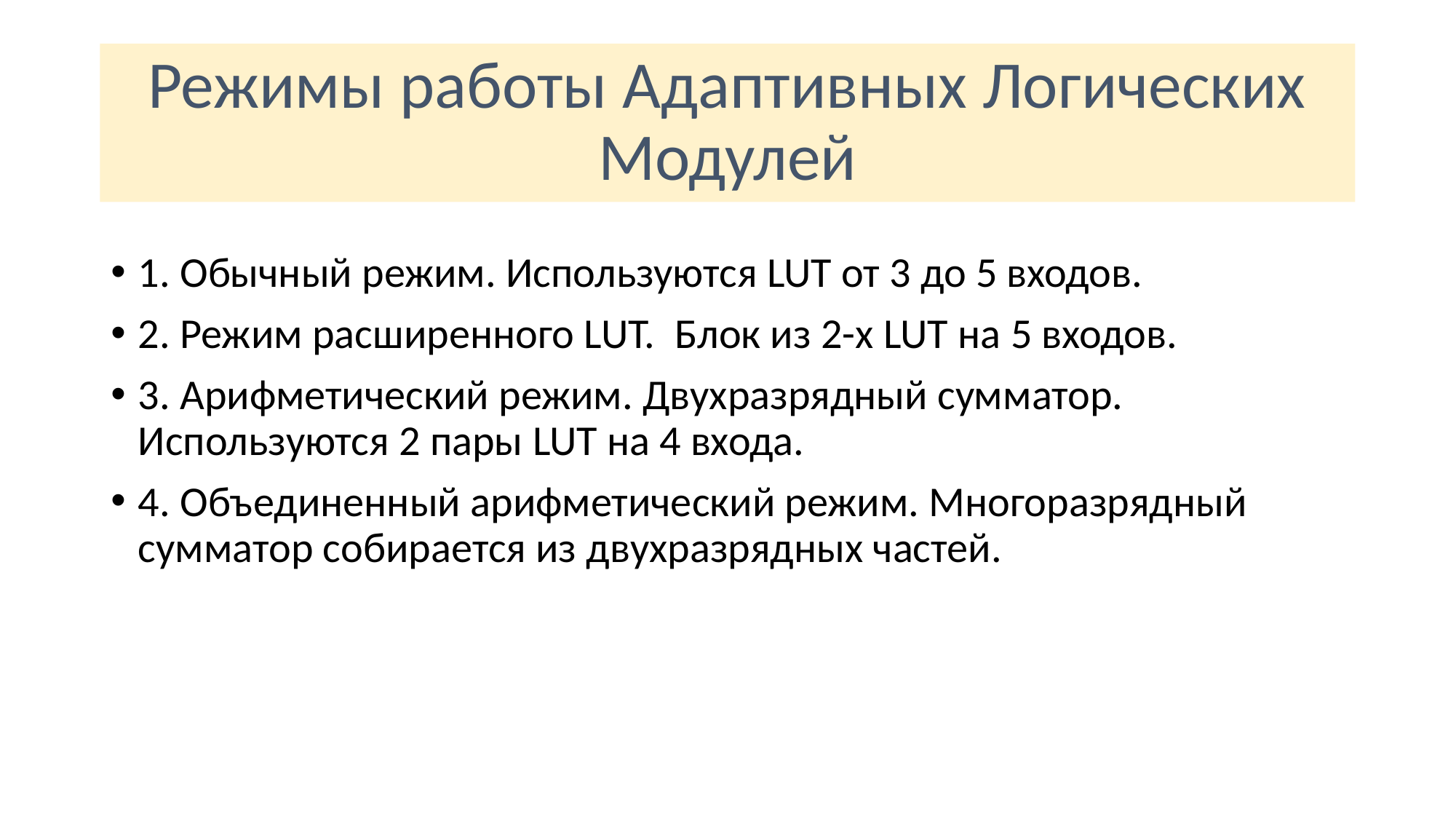

# Режимы работы Адаптивных Логических Модулей
1. Обычный режим. Используются LUT от 3 до 5 входов.
2. Режим расширенного LUT.  Блок из 2-х LUT на 5 входов.
3. Арифметический режим. Двухразрядный сумматор. Используются 2 пары LUT на 4 входа.
4. Объединенный арифметический режим. Многоразрядный сумматор собирается из двухразрядных частей.